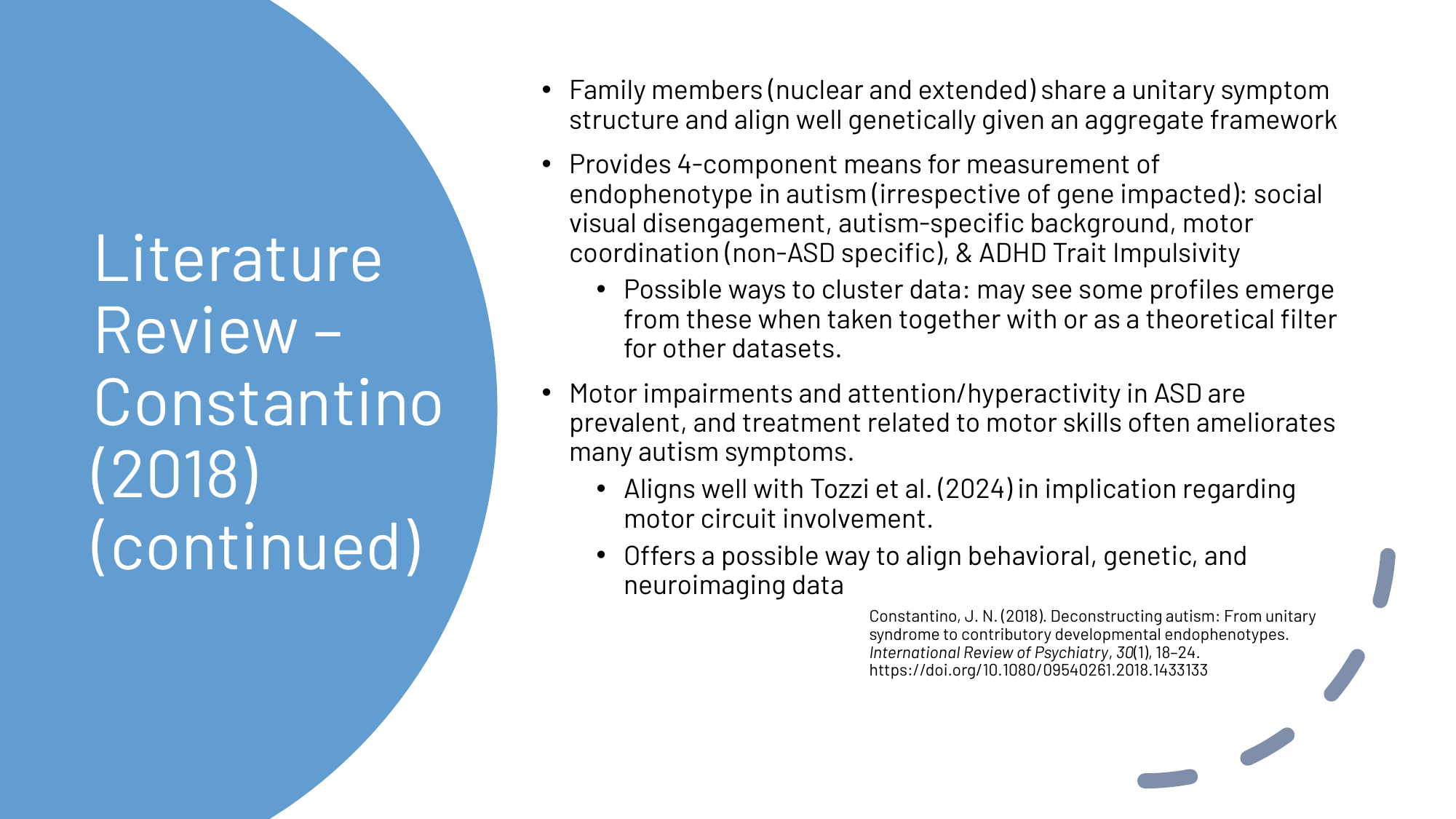

Family members (nuclear and extended) share a unitary symptom structure and align well genetically given an aggregate framework
Provides 4-component means for measurement of endophenotype in autism (irrespective of gene impacted): social visual disengagement, autism-specific background, motor coordination (non-ASD specific), & ADHD Trait Impulsivity
Possible ways to cluster data: may see some profiles emerge from these when taken together with or as a theoretical filter for other datasets.
Motor impairments and attention/hyperactivity in ASD are prevalent, and treatment related to motor skills often ameliorates many autism symptoms.
Aligns well with Tozzi et al. (2024) in implication regarding motor circuit involvement.
Offers a possible way to align behavioral, genetic, and neuroimaging data
Constantino, J. N. (2018). Deconstructing autism: From unitary syndrome to contributory developmental endophenotypes. International Review of Psychiatry, 30(1), 18–24. https://doi.org/10.1080/09540261.2018.1433133

# Literature Review – Constantino (2018) (continued)